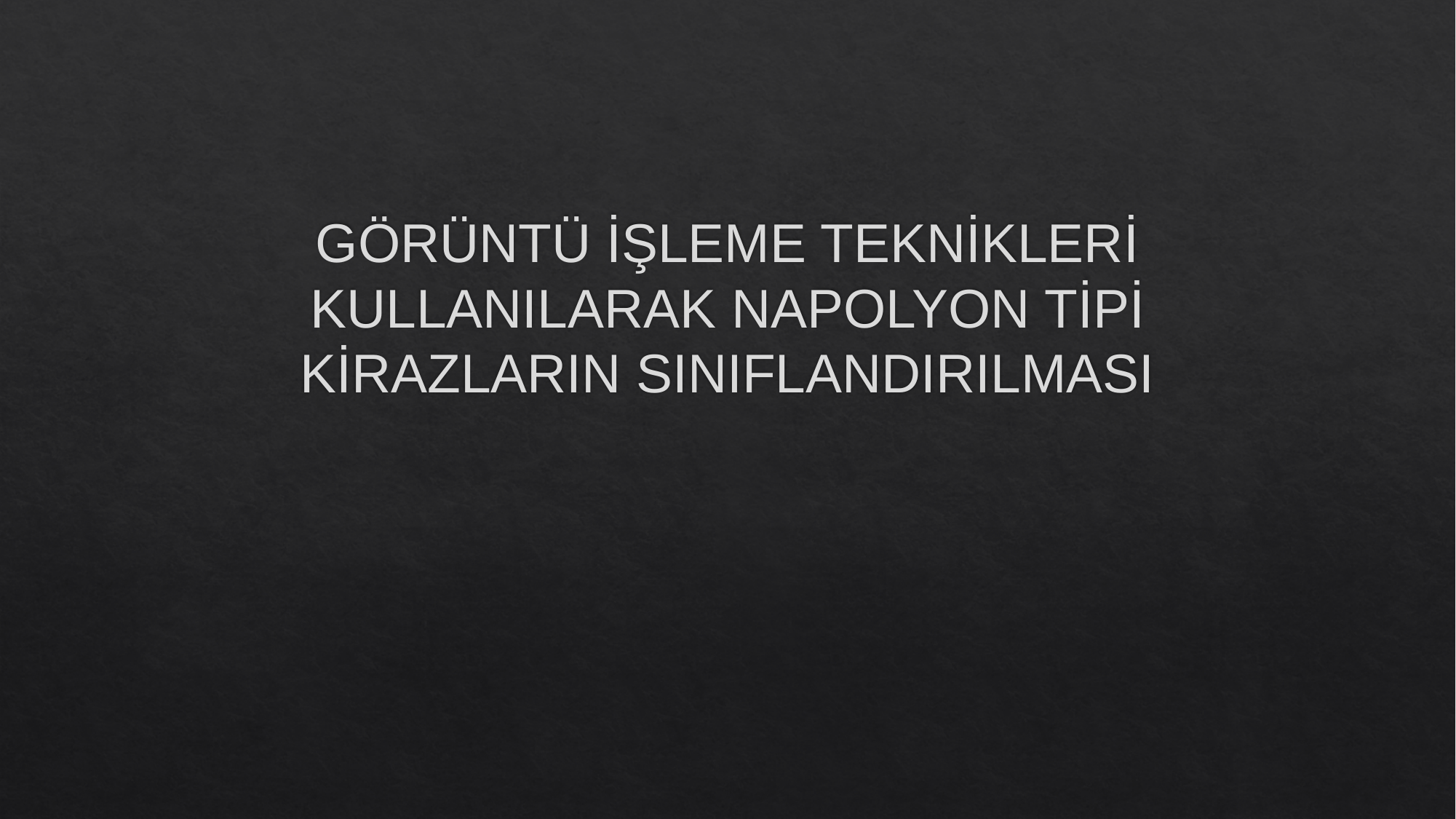

# GÖRÜNTÜ İŞLEME TEKNİKLERİ KULLANILARAK NAPOLYON TİPİ KİRAZLARIN SINIFLANDIRILMASI